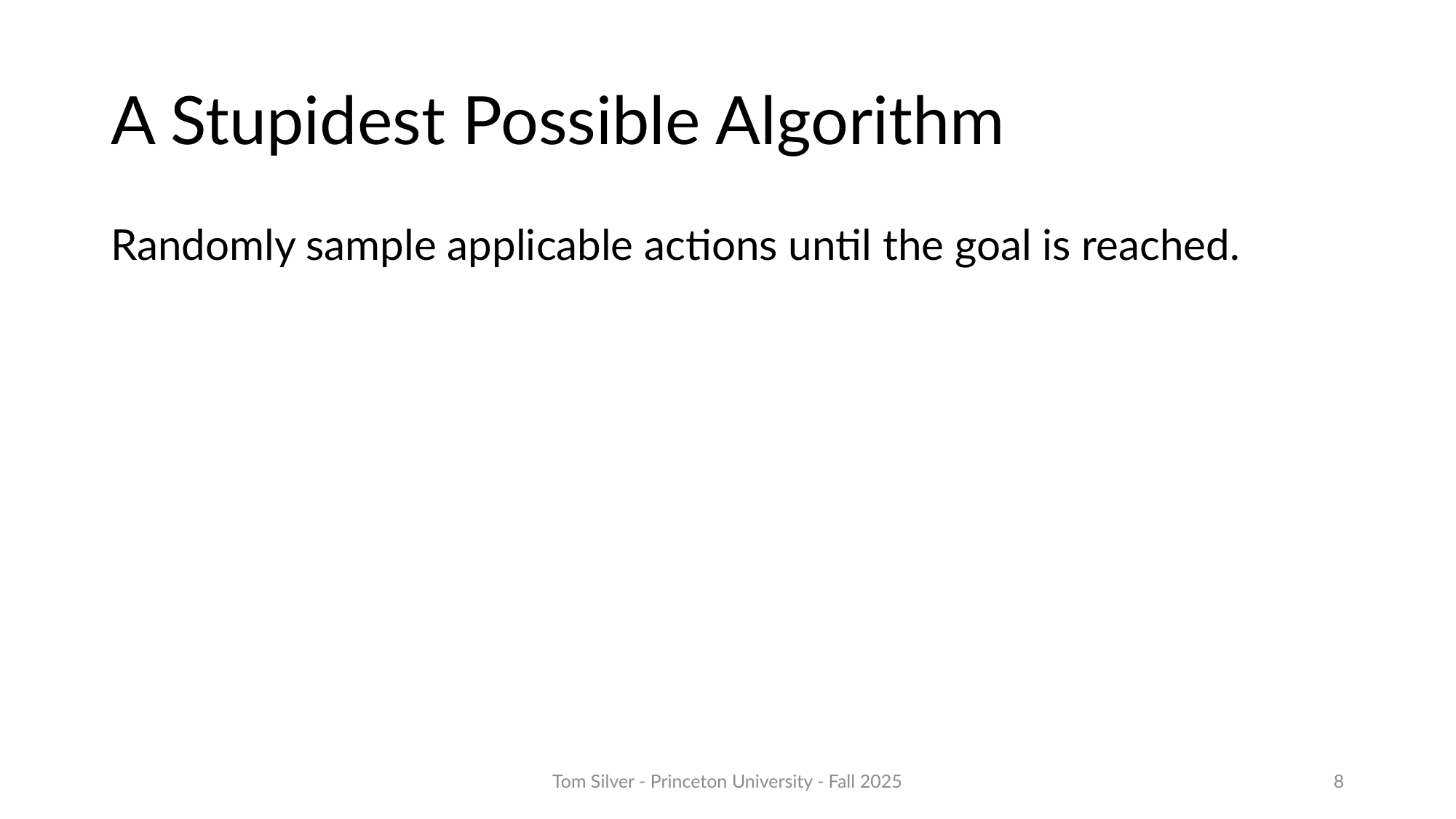

# A Stupidest Possible Algorithm
Randomly sample applicable actions until the goal is reached.
Tom Silver - Princeton University - Fall 2025
8